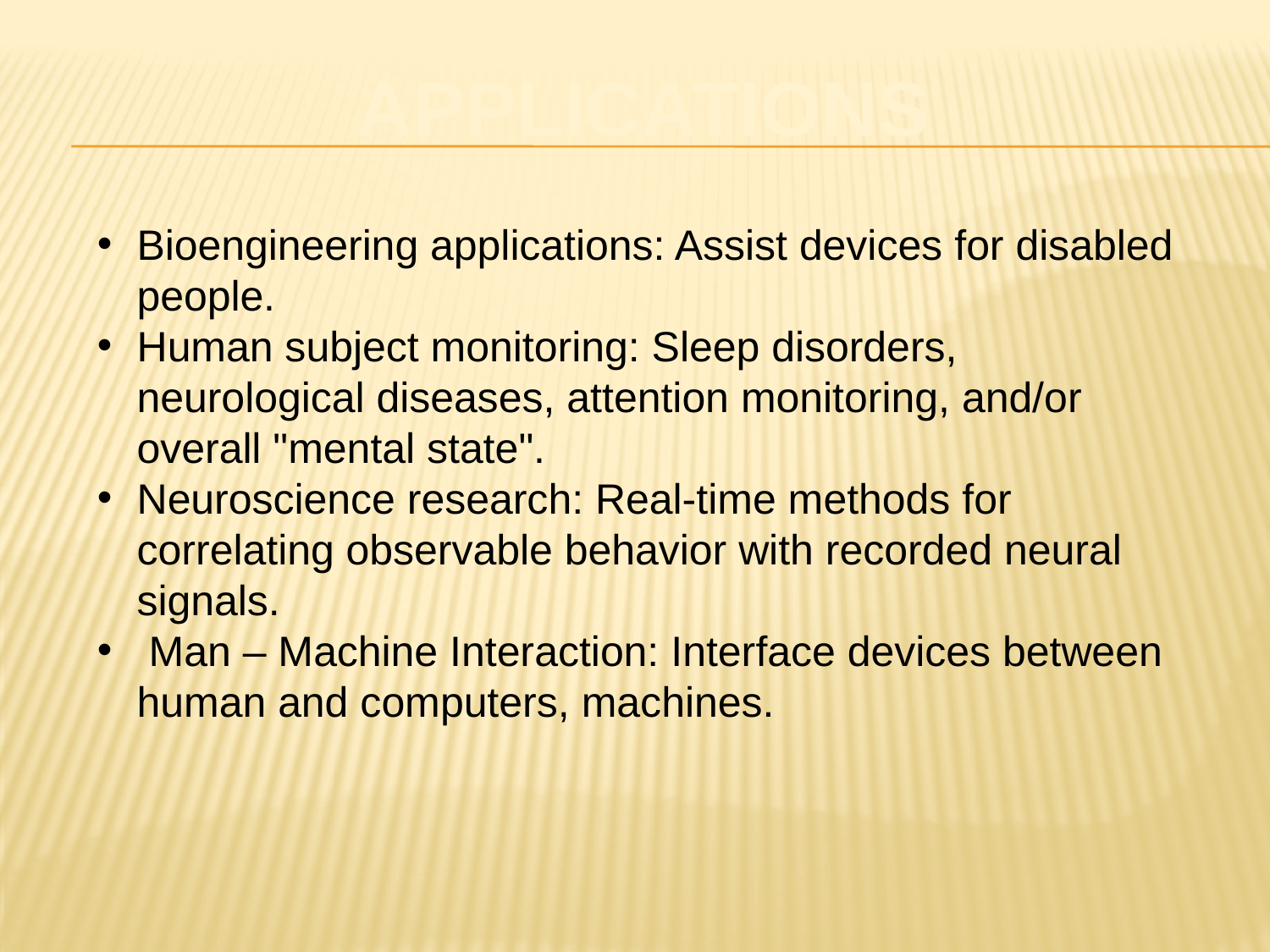

APPLICATIONS
Bioengineering applications: Assist devices for disabled people.
Human subject monitoring: Sleep disorders, neurological diseases, attention monitoring, and/or overall "mental state".
Neuroscience research: Real-time methods for correlating observable behavior with recorded neural signals.
 Man – Machine Interaction: Interface devices between human and computers, machines.